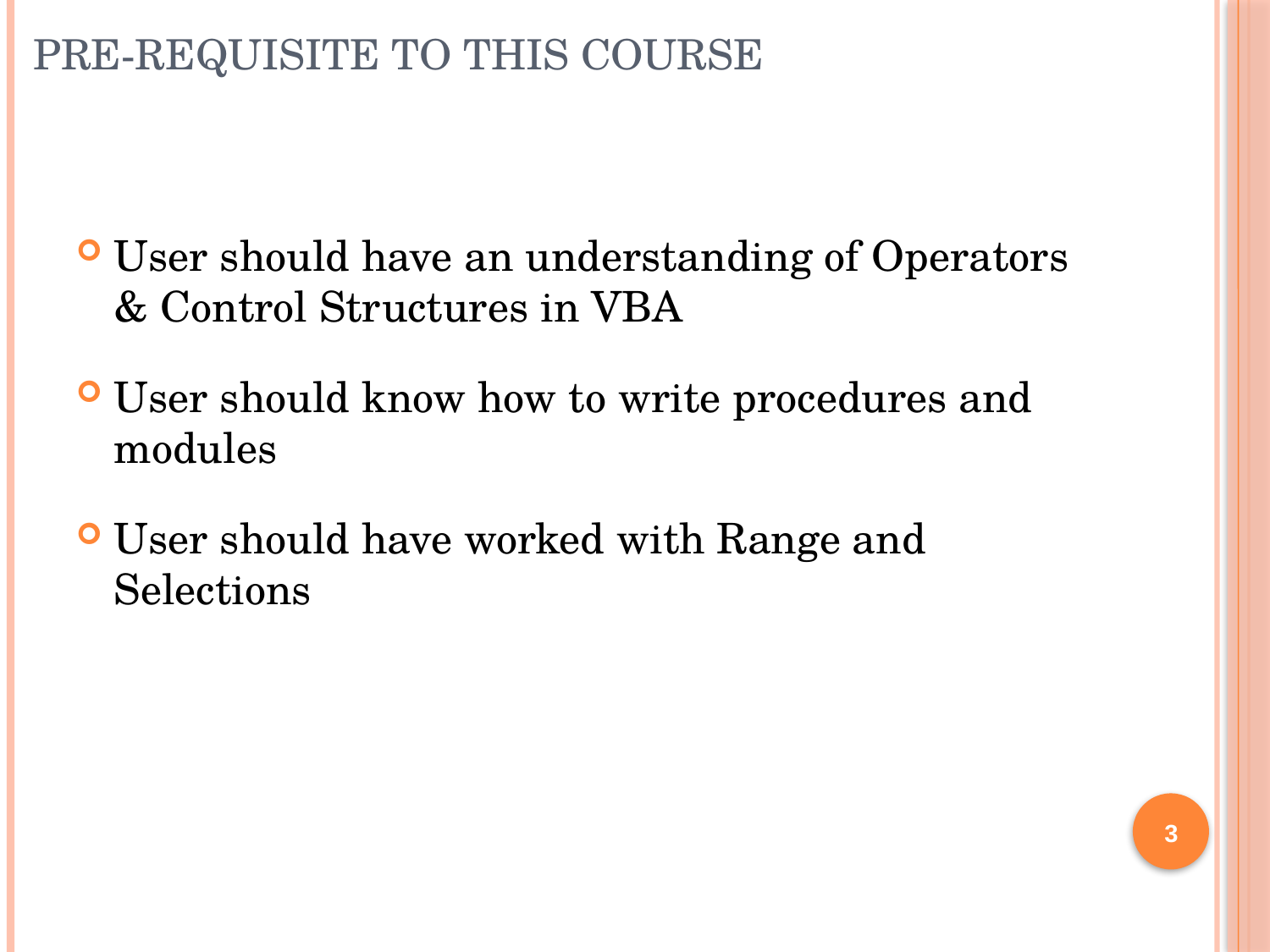

# Pre-requisite to this course

User should have an understanding of Operators & Control Structures in VBA
User should know how to write procedures and modules
User should have worked with Range and Selections

3